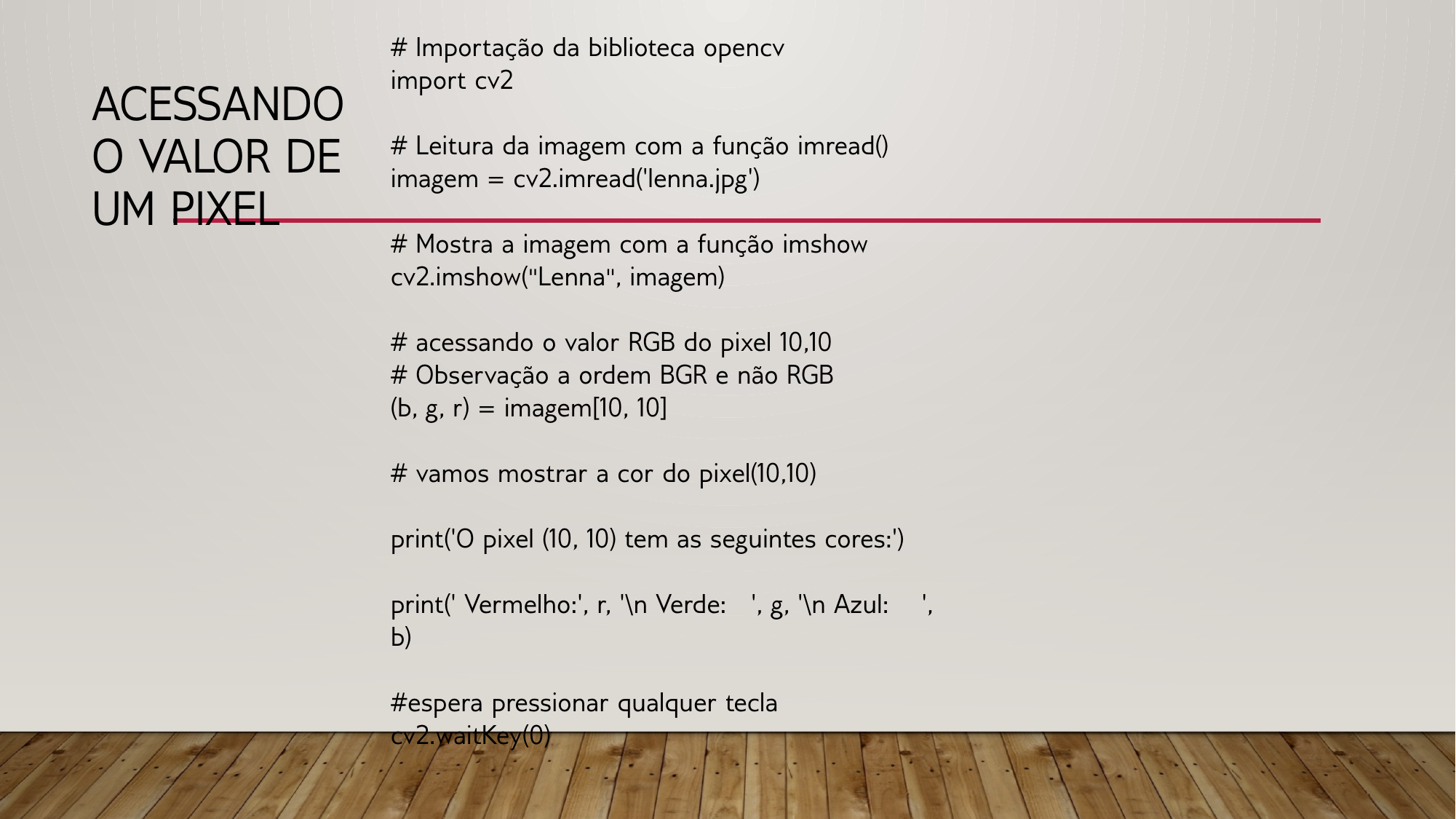

# Importação da biblioteca opencv
import cv2

# Leitura da imagem com a função imread()
imagem = cv2.imread('lenna.jpg')

# Mostra a imagem com a função imshow
cv2.imshow("Lenna", imagem)

# acessando o valor RGB do pixel 10,10
# Observação a ordem BGR e não RGB
(b, g, r) = imagem[10, 10]

# vamos mostrar a cor do pixel(10,10)

print('O pixel (10, 10) tem as seguintes cores:')

print(' Vermelho:', r, '\n Verde:   ', g, '\n Azul:    ', b)

#espera pressionar qualquer tecla
cv2.waitKey(0)
# Acessando o valor de um pixel